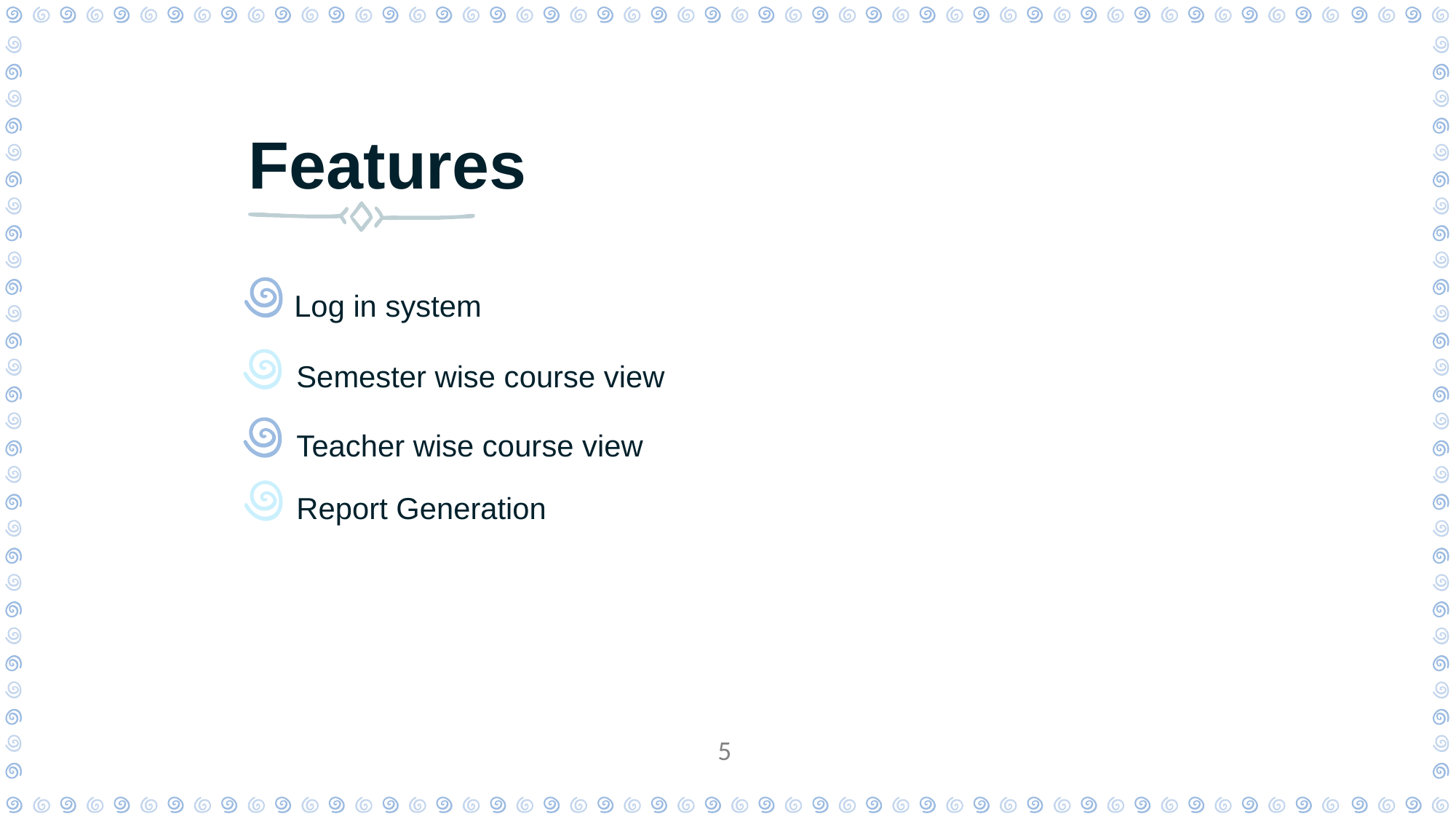

Features

Log in system

Semester wise course view

Teacher wise course view

Report Generation

5
5